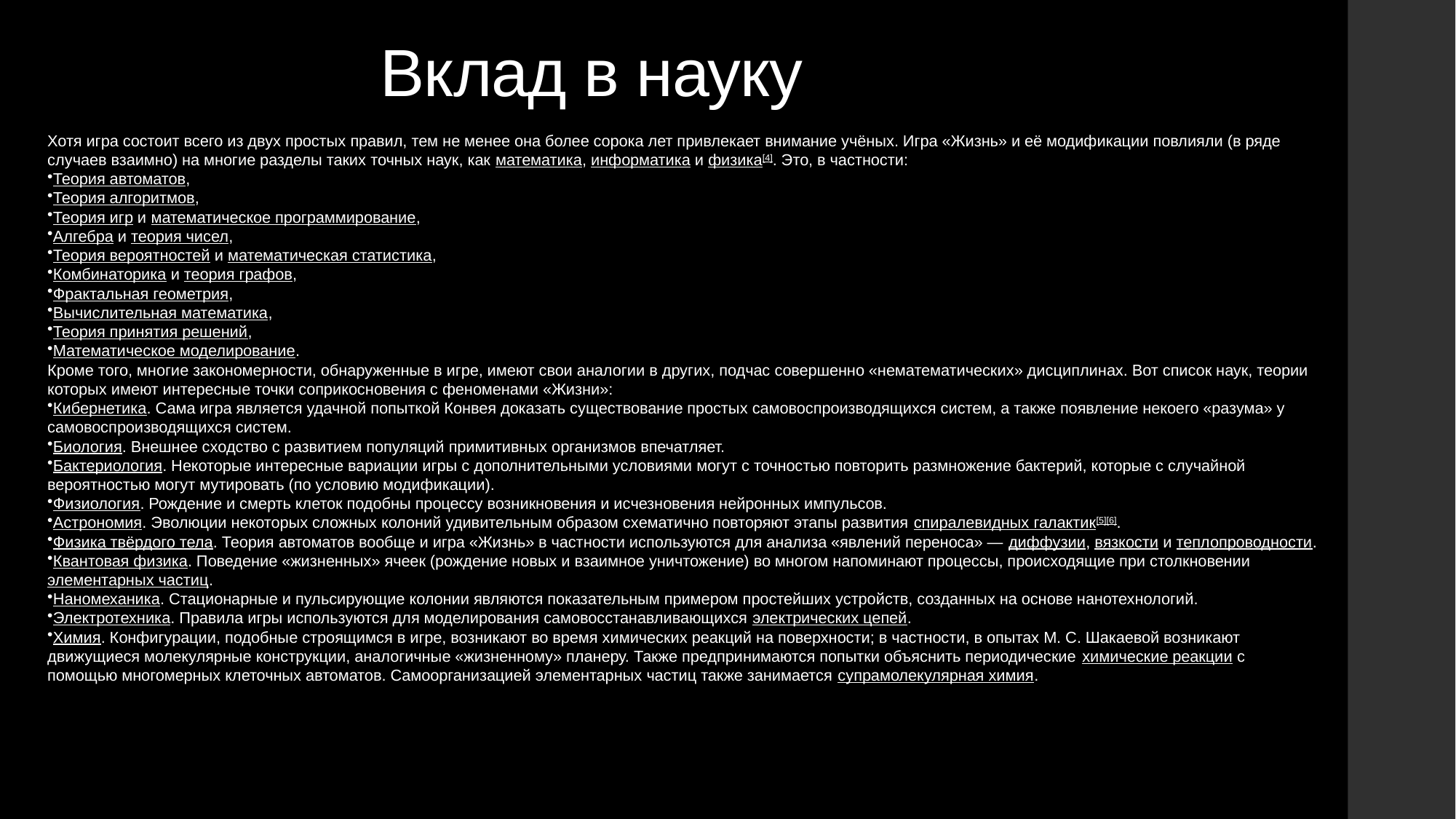

# Вклад в науку
Хотя игра состоит всего из двух простых правил, тем не менее она более сорока лет привлекает внимание учёных. Игра «Жизнь» и её модификации повлияли (в ряде случаев взаимно) на многие разделы таких точных наук, как математика, информатика и физика[4]. Это, в частности:
Теория автоматов,
Теория алгоритмов,
Теория игр и математическое программирование,
Алгебра и теория чисел,
Теория вероятностей и математическая статистика,
Комбинаторика и теория графов,
Фрактальная геометрия,
Вычислительная математика,
Теория принятия решений,
Математическое моделирование.
Кроме того, многие закономерности, обнаруженные в игре, имеют свои аналогии в других, подчас совершенно «нематематических» дисциплинах. Вот список наук, теории которых имеют интересные точки соприкосновения с феноменами «Жизни»:
Кибернетика. Сама игра является удачной попыткой Конвея доказать существование простых самовоспроизводящихся систем, а также появление некоего «разума» у самовоспроизводящихся систем.
Биология. Внешнее сходство с развитием популяций примитивных организмов впечатляет.
Бактериология. Некоторые интересные вариации игры с дополнительными условиями могут с точностью повторить размножение бактерий, которые с случайной вероятностью могут мутировать (по условию модификации).
Физиология. Рождение и смерть клеток подобны процессу возникновения и исчезновения нейронных импульсов.
Астрономия. Эволюции некоторых сложных колоний удивительным образом схематично повторяют этапы развития спиралевидных галактик[5][6].
Физика твёрдого тела. Теория автоматов вообще и игра «Жизнь» в частности используются для анализа «явлений переноса» — диффузии, вязкости и теплопроводности.
Квантовая физика. Поведение «жизненных» ячеек (рождение новых и взаимное уничтожение) во многом напоминают процессы, происходящие при столкновении элементарных частиц.
Наномеханика. Стационарные и пульсирующие колонии являются показательным примером простейших устройств, созданных на основе нанотехнологий.
Электротехника. Правила игры используются для моделирования самовосстанавливающихся электрических цепей.
Химия. Конфигурации, подобные строящимся в игре, возникают во время химических реакций на поверхности; в частности, в опытах М. С. Шакаевой возникают движущиеся молекулярные конструкции, аналогичные «жизненному» планеру. Также предпринимаются попытки объяснить периодические химические реакции с помощью многомерных клеточных автоматов. Самоорганизацией элементарных частиц также занимается супрамолекулярная химия.